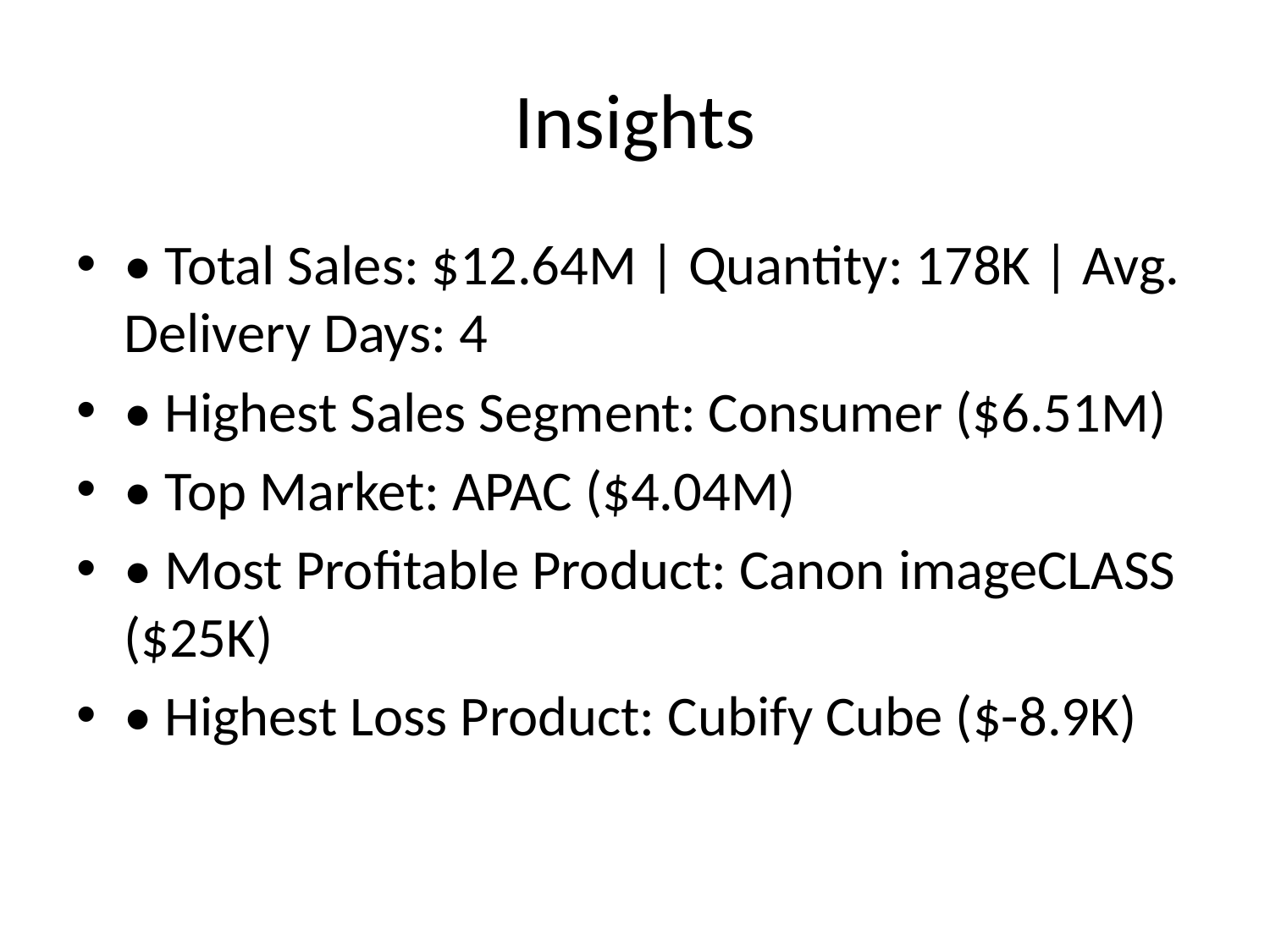

# Insights
• Total Sales: $12.64M | Quantity: 178K | Avg. Delivery Days: 4
• Highest Sales Segment: Consumer ($6.51M)
• Top Market: APAC ($4.04M)
• Most Profitable Product: Canon imageCLASS ($25K)
• Highest Loss Product: Cubify Cube ($-8.9K)